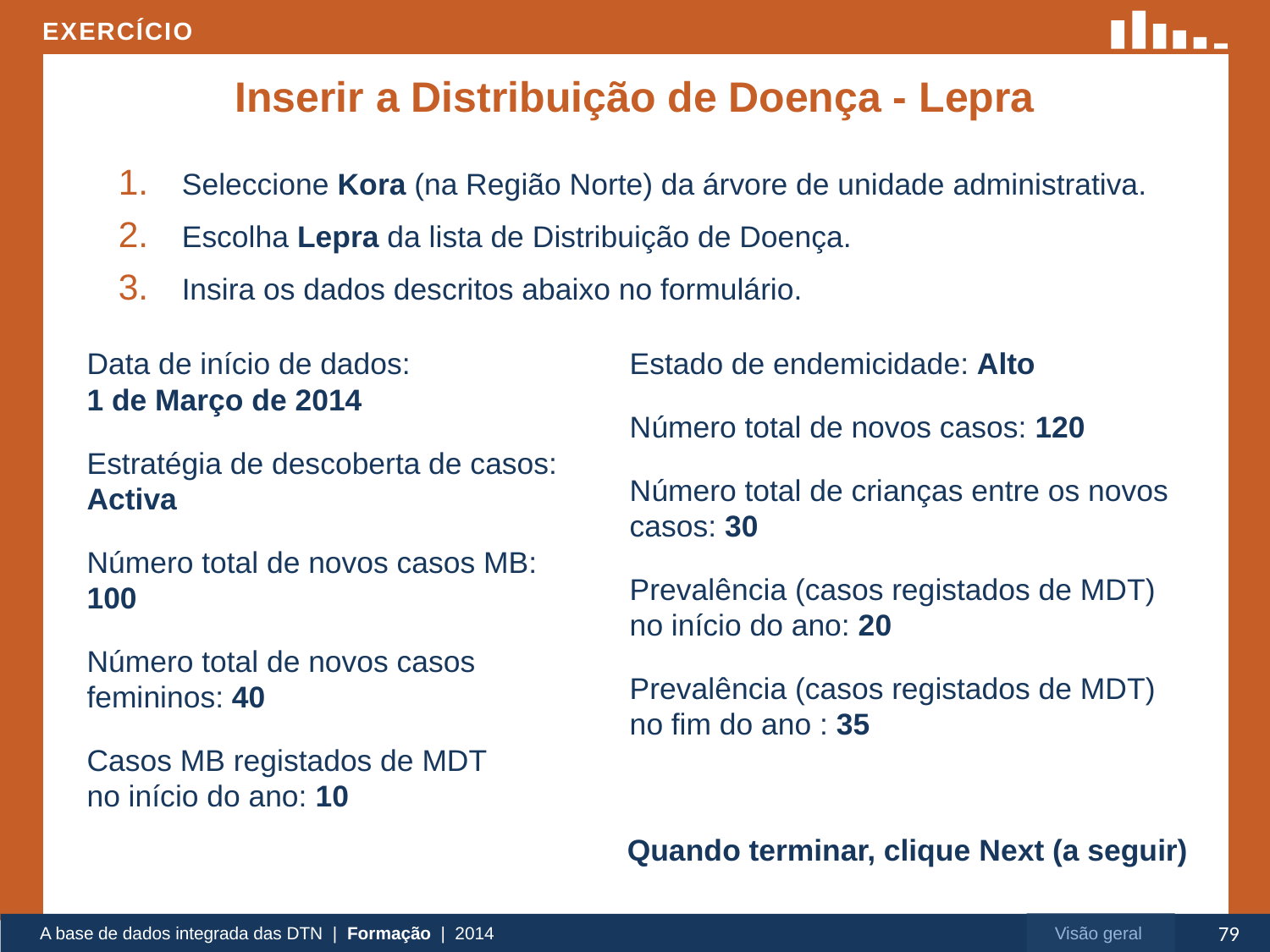

# Inserir a Distribuição de Doença - Lepra
Seleccione Kora (na Região Norte) da árvore de unidade administrativa.
Escolha Lepra da lista de Distribuição de Doença.
Insira os dados descritos abaixo no formulário.

Data de início de dados:
1 de Março de 2014
Estratégia de descoberta de casos: Activa
Número total de novos casos MB:
100
Número total de novos casos
femininos: 40
Casos MB registados de MDT
no início do ano: 10

Estado de endemicidade: Alto
Número total de novos casos: 120
Número total de crianças entre os novos casos: 30
Prevalência (casos registados de MDT)
no início do ano: 20
Prevalência (casos registados de MDT)
no fim do ano : 35
Quando terminar, clique Next (a seguir)